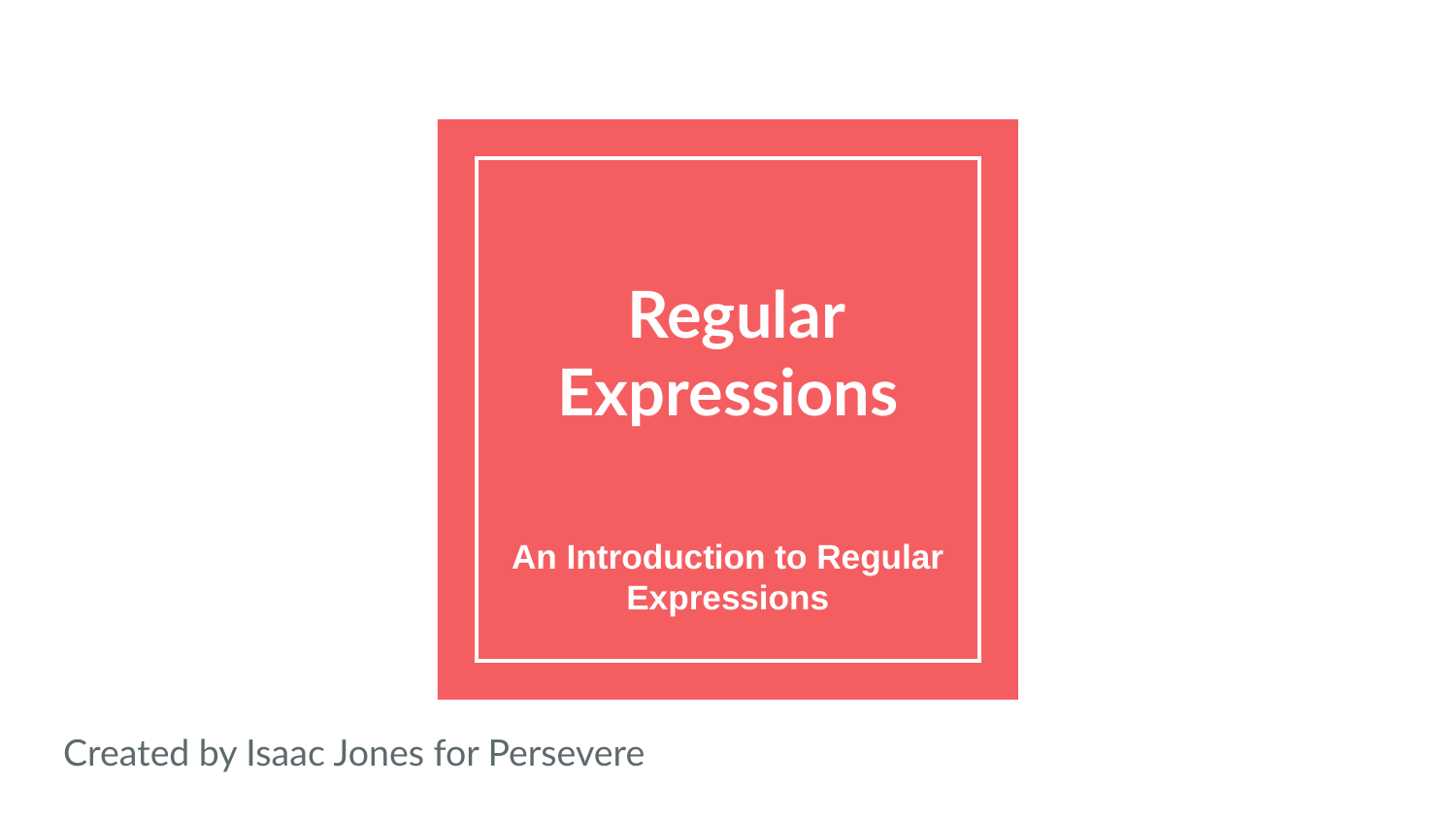

# Regular Expressions

An Introduction to Regular Expressions

Created by Isaac Jones for Persevere